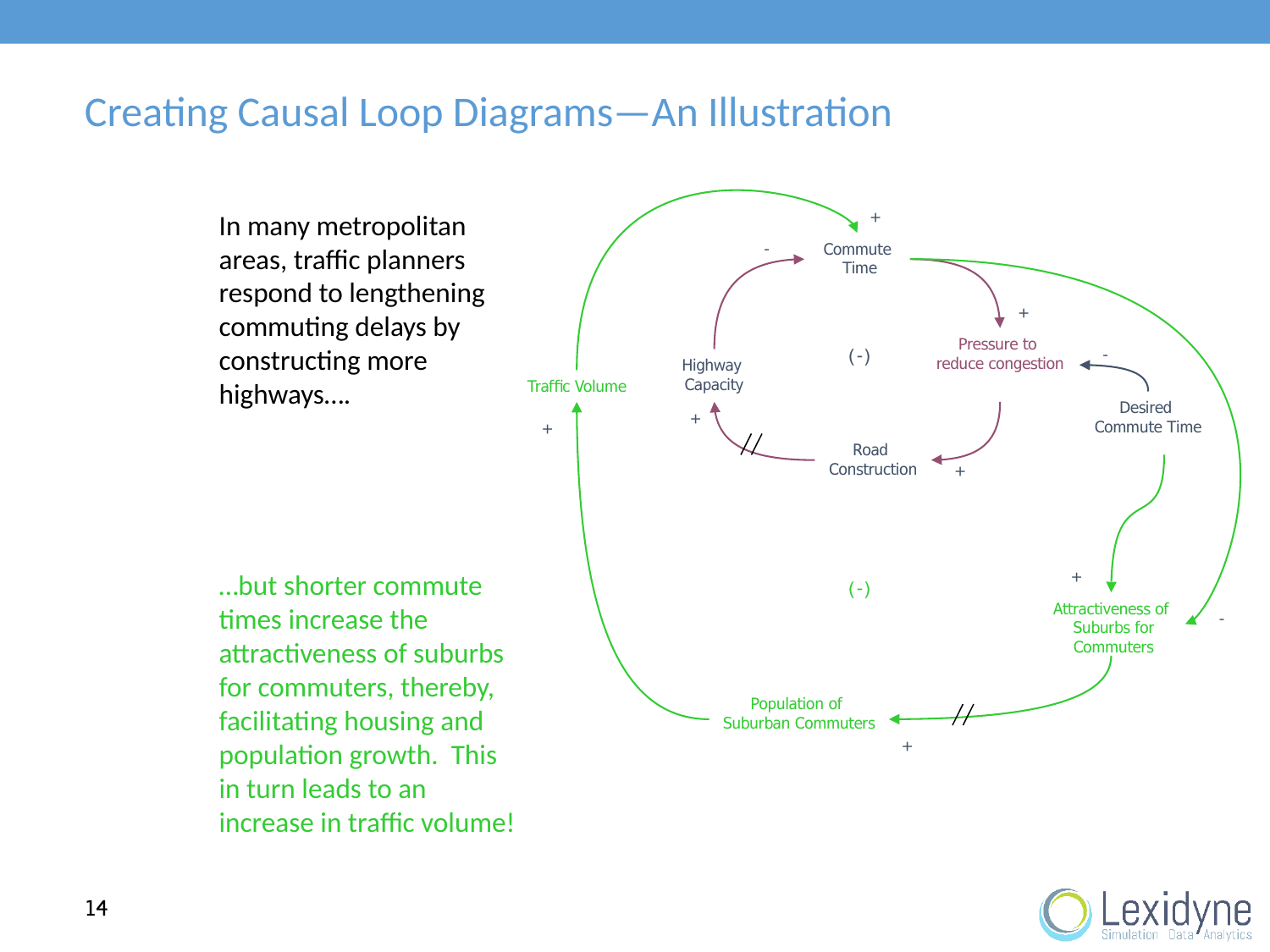

# Creating Causal Loop Diagrams—An Illustration
	In many metropolitan areas, traffic planners respond to lengthening commuting delays by constructing more highways….

	…but shorter commute times increase the attractiveness of suburbs for commuters, thereby, facilitating housing and population growth.  This in turn leads to an increase in traffic volume!
+
-
Commute
 Time

+
Pressure to
reduce congestion
(-)
-
Highway
Capacity
Traffic Volume
Desired
Commute Time
+
+

Road
Construction
+
+
(-)
Attractiveness of
 Suburbs for
 Commuters
-
Population of
Suburban Commuters

+
14